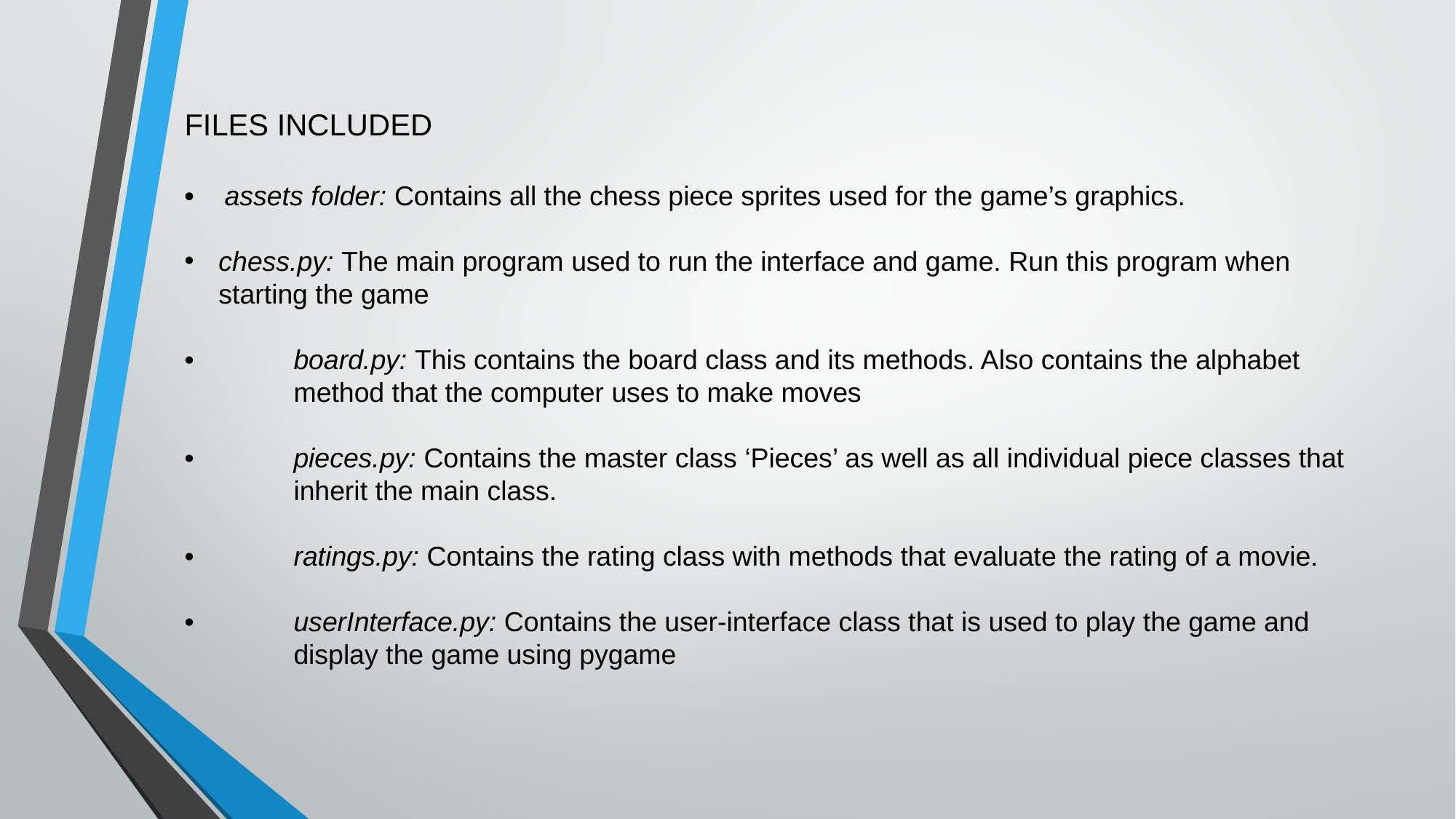

FILES INCLUDED

•    assets folder: Contains all the chess piece sprites used for the game’s graphics.

chess.py: The main program used to run the interface and game. Run this program when 	starting the game

•	board.py: This contains the board class and its methods. Also contains the alphabet 	method that the computer uses to make moves

•	pieces.py: Contains the master class ‘Pieces’ as well as all individual piece classes that 	inherit the main class.

•	ratings.py: Contains the rating class with methods that evaluate the rating of a movie.

•	userInterface.py: Contains the user-interface class that is used to play the game and 	display the game using pygame